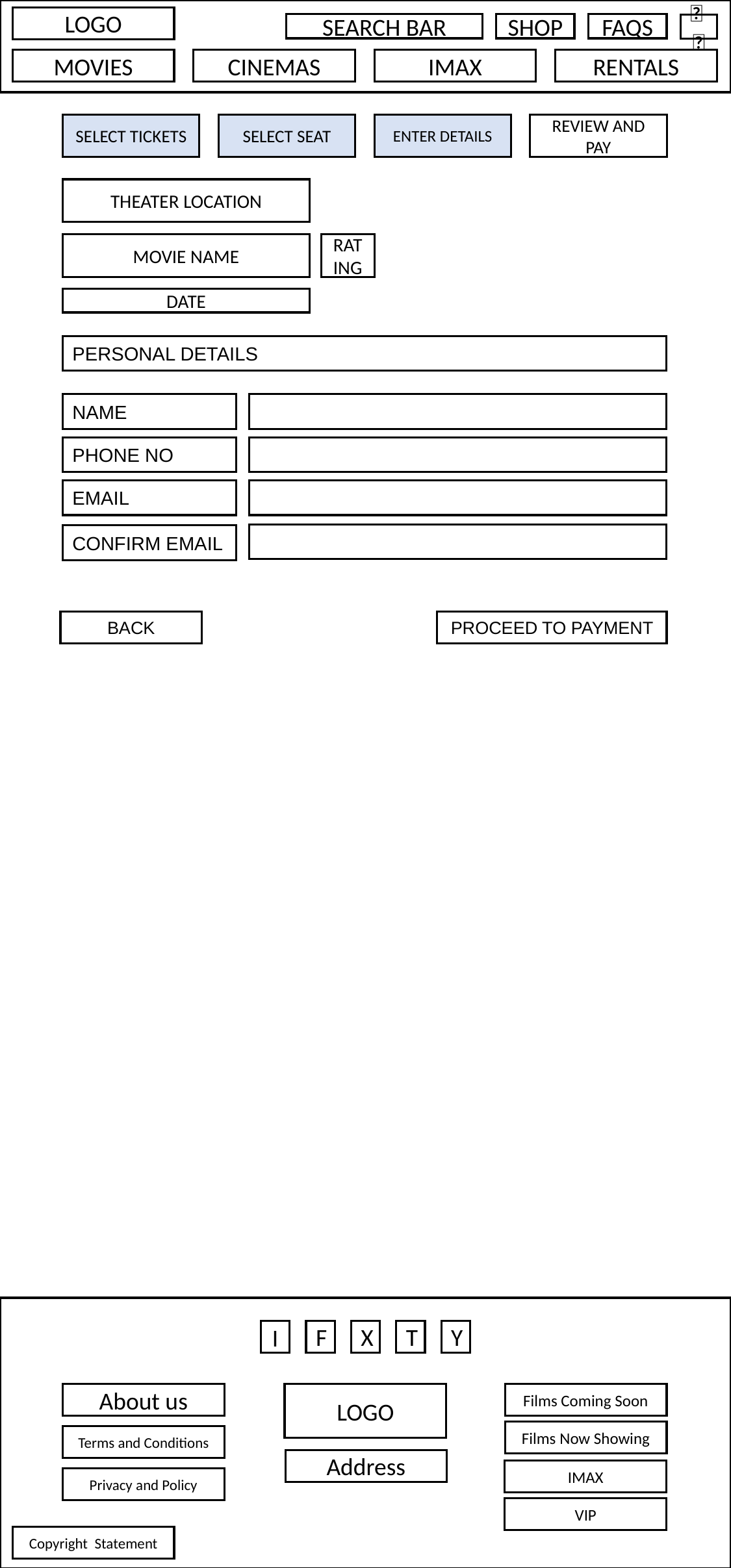

LOGO
SEARCH BAR
SHOP
FAQS
👤
MOVIES
CINEMAS
RENTALS
IMAX
SELECT TICKETS
SELECT SEAT
ENTER DETAILS
REVIEW AND PAY
THEATER LOCATION
MOVIE NAME
RATING
DATE
PERSONAL DETAILS
NAME

PHONE NO

EMAIL

CONFIRM EMAIL
BACK
PROCEED TO PAYMENT

F
X
T
Y
I
About us
LOGO
Films Coming Soon
Films Now Showing
Terms and Conditions
Address
IMAX
Privacy and Policy
VIP
Copyright  Statement